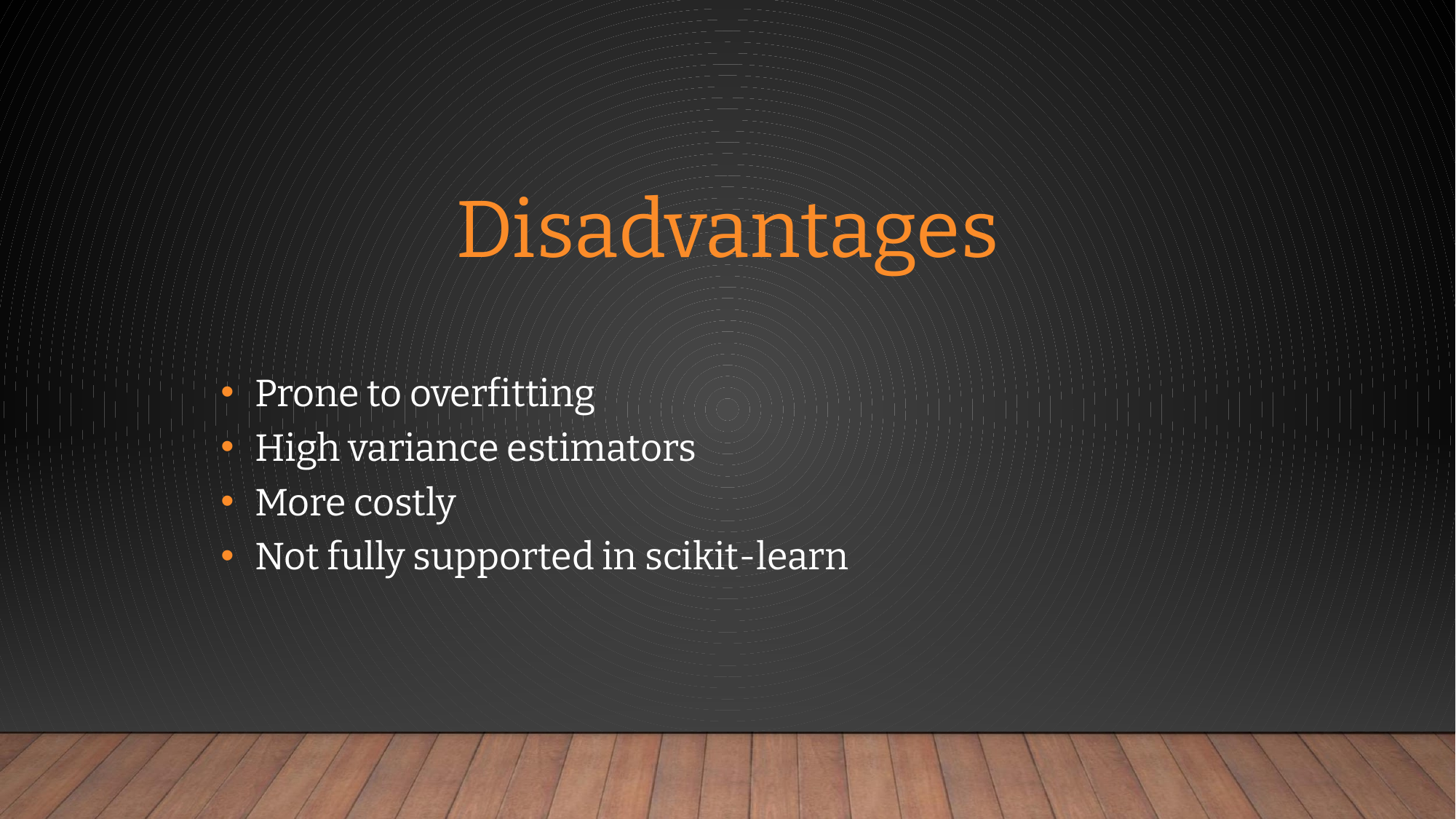

# Disadvantages
Prone to overfitting
High variance estimators
More costly
Not fully supported in scikit-learn